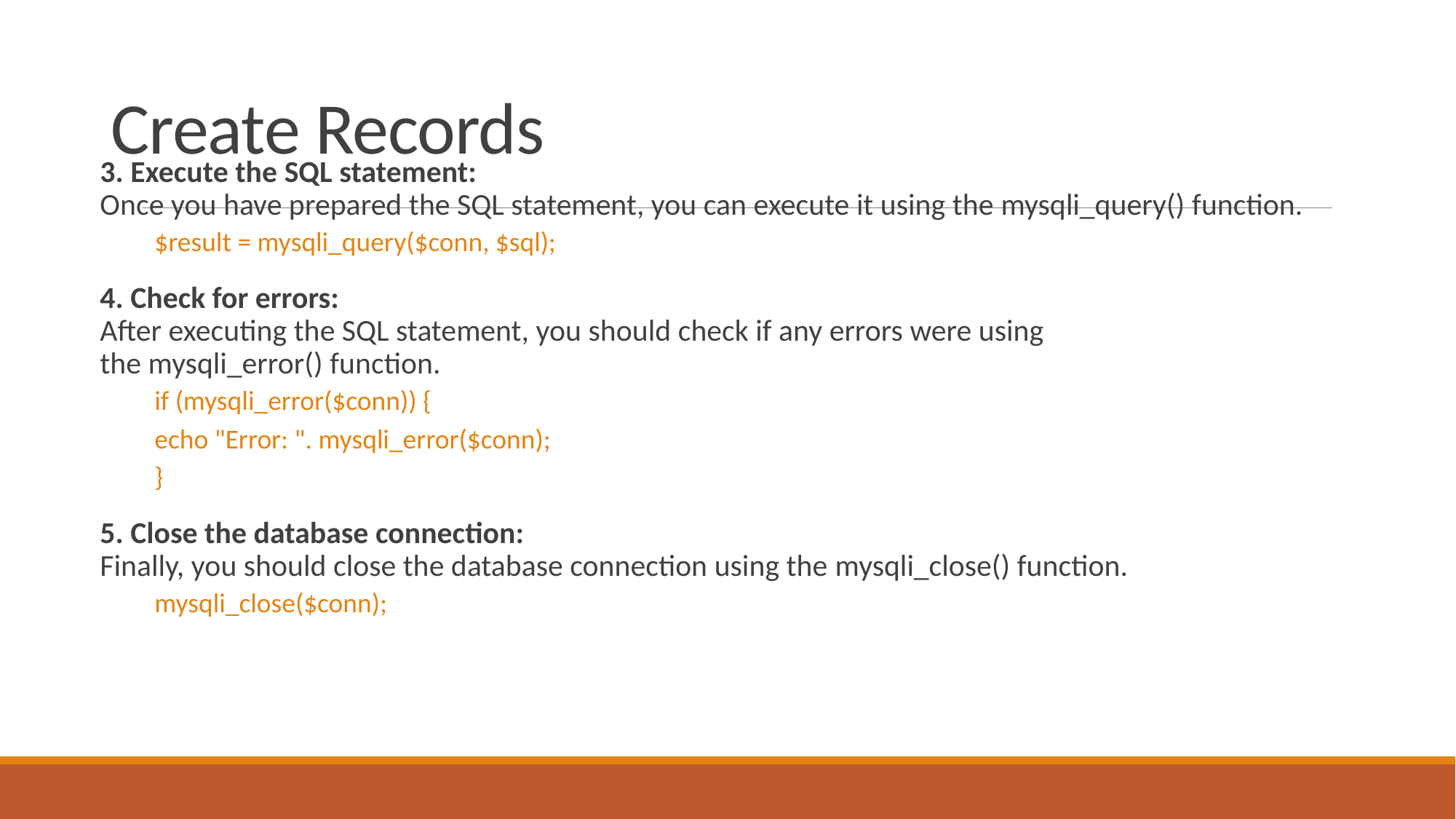

# Create Records
3. Execute the SQL statement:
Once you have prepared the SQL statement, you can execute it using the mysqli_query() function.
$result = mysqli_query($conn, $sql);
4. Check for errors:
After executing the SQL statement, you should check if any errors were using the mysqli_error() function.
if (mysqli_error($conn)) {
echo "Error: ". mysqli_error($conn);
}
5. Close the database connection:
Finally, you should close the database connection using the mysqli_close() function.
mysqli_close($conn);